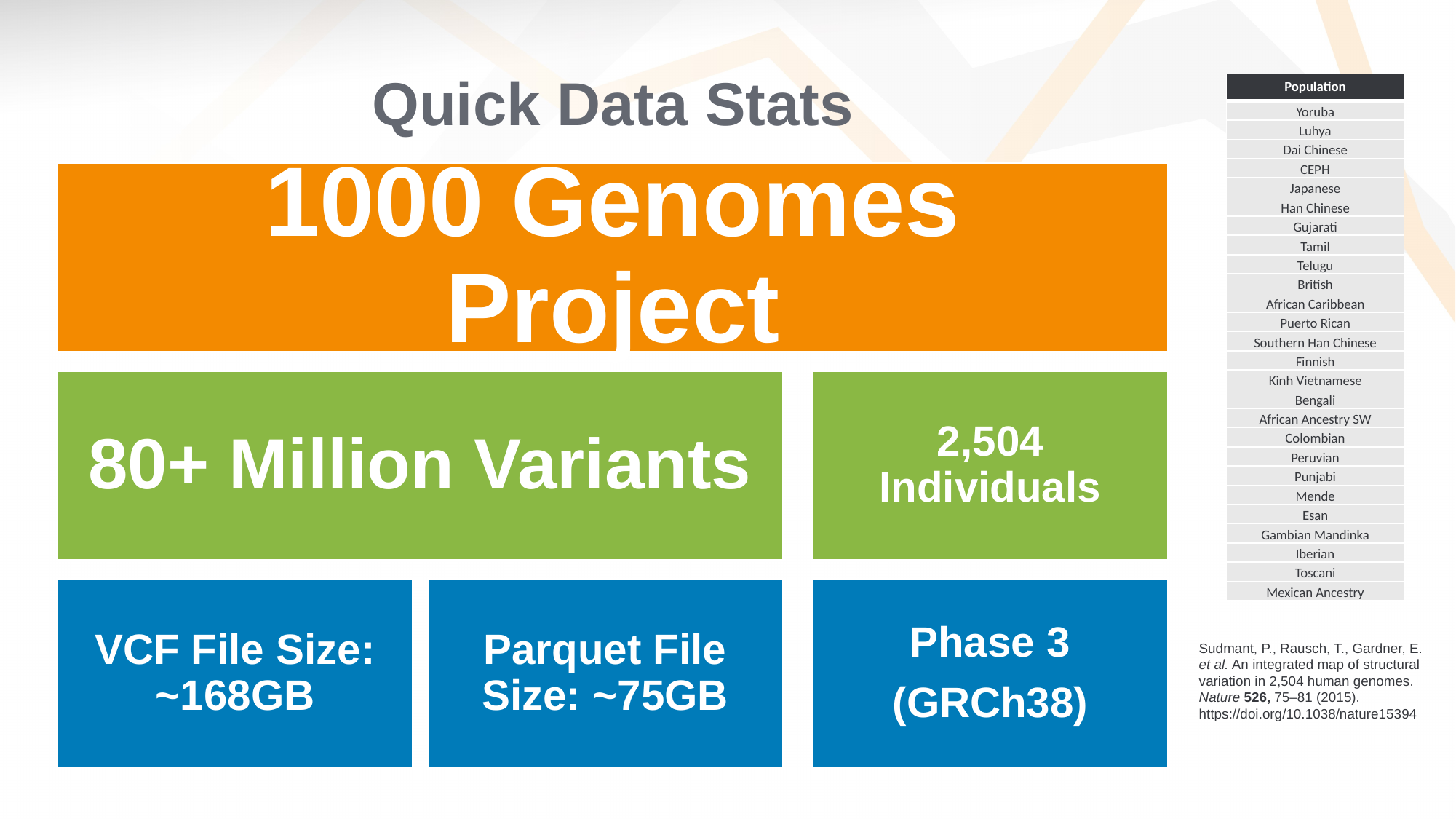

# Quick Data Stats
| Population |
| --- |
| Yoruba |
| Luhya |
| Dai Chinese |
| CEPH |
| Japanese |
| Han Chinese |
| Gujarati |
| Tamil |
| Telugu |
| British |
| African Caribbean |
| Puerto Rican |
| Southern Han Chinese |
| Finnish |
| Kinh Vietnamese |
| Bengali |
| African Ancestry SW |
| Colombian |
| Peruvian |
| Punjabi |
| Mende |
| Esan |
| Gambian Mandinka |
| Iberian |
| Toscani |
| Mexican Ancestry |
1000 Genomes Project
80+ Million Variants
VCF File Size: ~168GB
Parquet File Size: ~75GB
2,504 Individuals
Phase 3
(GRCh38)
Sudmant, P., Rausch, T., Gardner, E. et al. An integrated map of structural variation in 2,504 human genomes. Nature 526, 75–81 (2015). https://doi.org/10.1038/nature15394